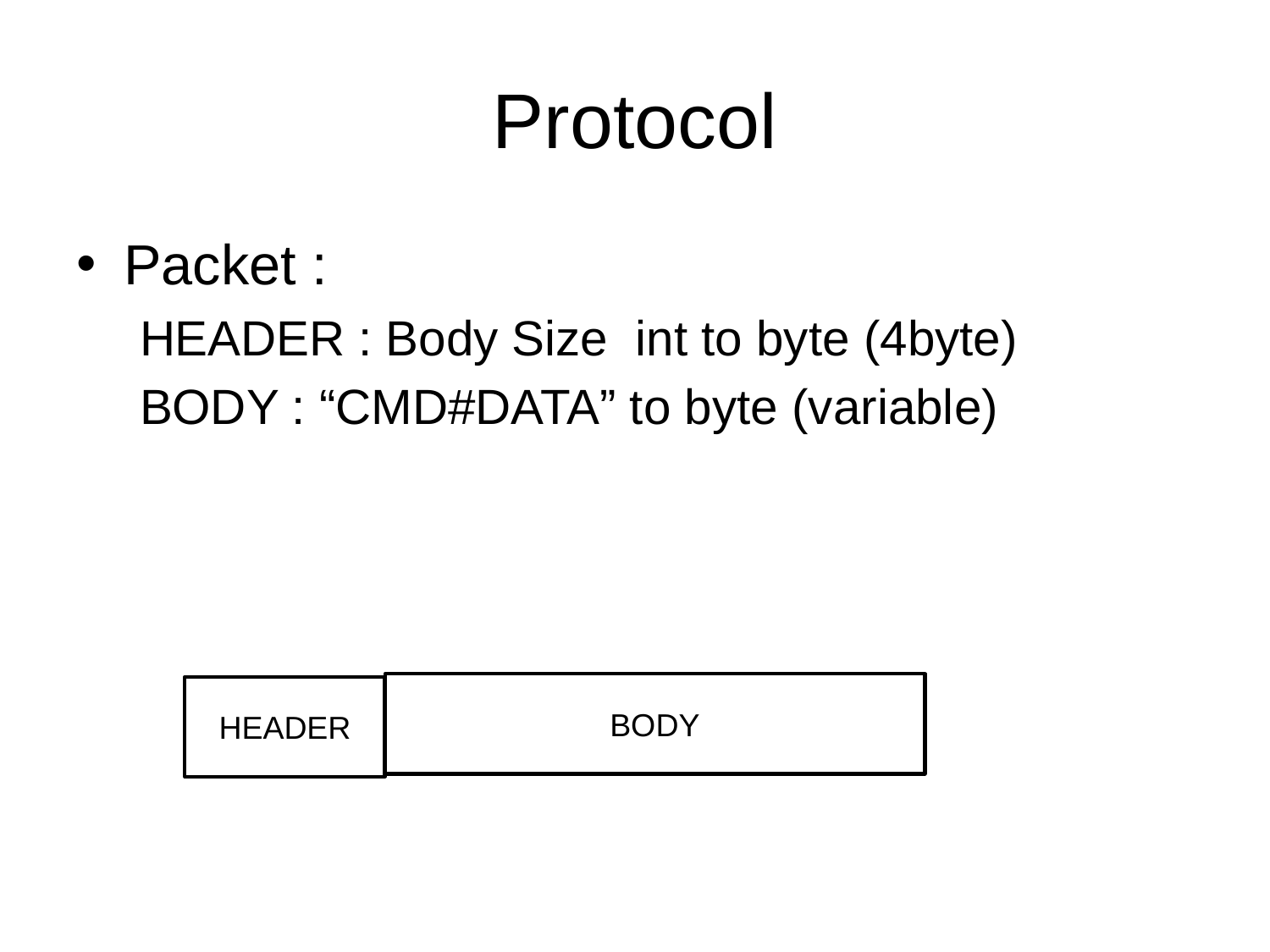

# Protocol
Packet :
HEADER : Body Size  int to byte (4byte)
BODY : “CMD#DATA” to byte (variable)

BODY
HEADER